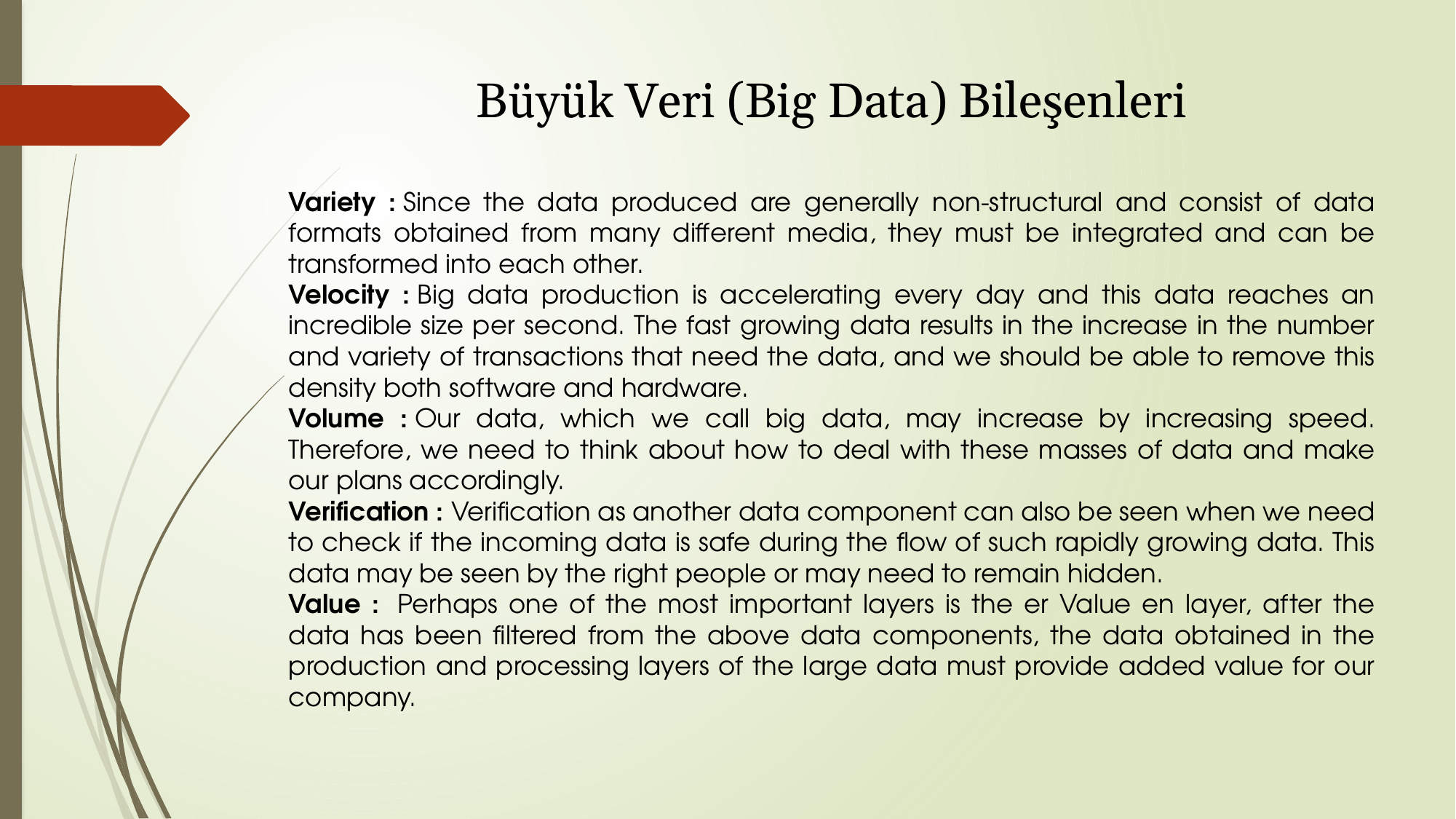

Büyük Veri (Big Data) Bileşenleri

Variety : Since the data produced are generally non-structural and consist of data formats obtained from many different media, they must be integrated and can be transformed into each other.
Velocity : Big data production is accelerating every day and this data reaches an incredible size per second. The fast growing data results in the increase in the number and variety of transactions that need the data, and we should be able to remove this density both software and hardware.
Volume : Our data, which we call big data, may increase by increasing speed. Therefore, we need to think about how to deal with these masses of data and make our plans accordingly.
Verification : Verification as another data component can also be seen when we need to check if the incoming data is safe during the flow of such rapidly growing data. This data may be seen by the right people or may need to remain hidden.
Value :  Perhaps one of the most important layers is the er Value en layer, after the data has been filtered from the above data components, the data obtained in the production and processing layers of the large data must provide added value for our company.